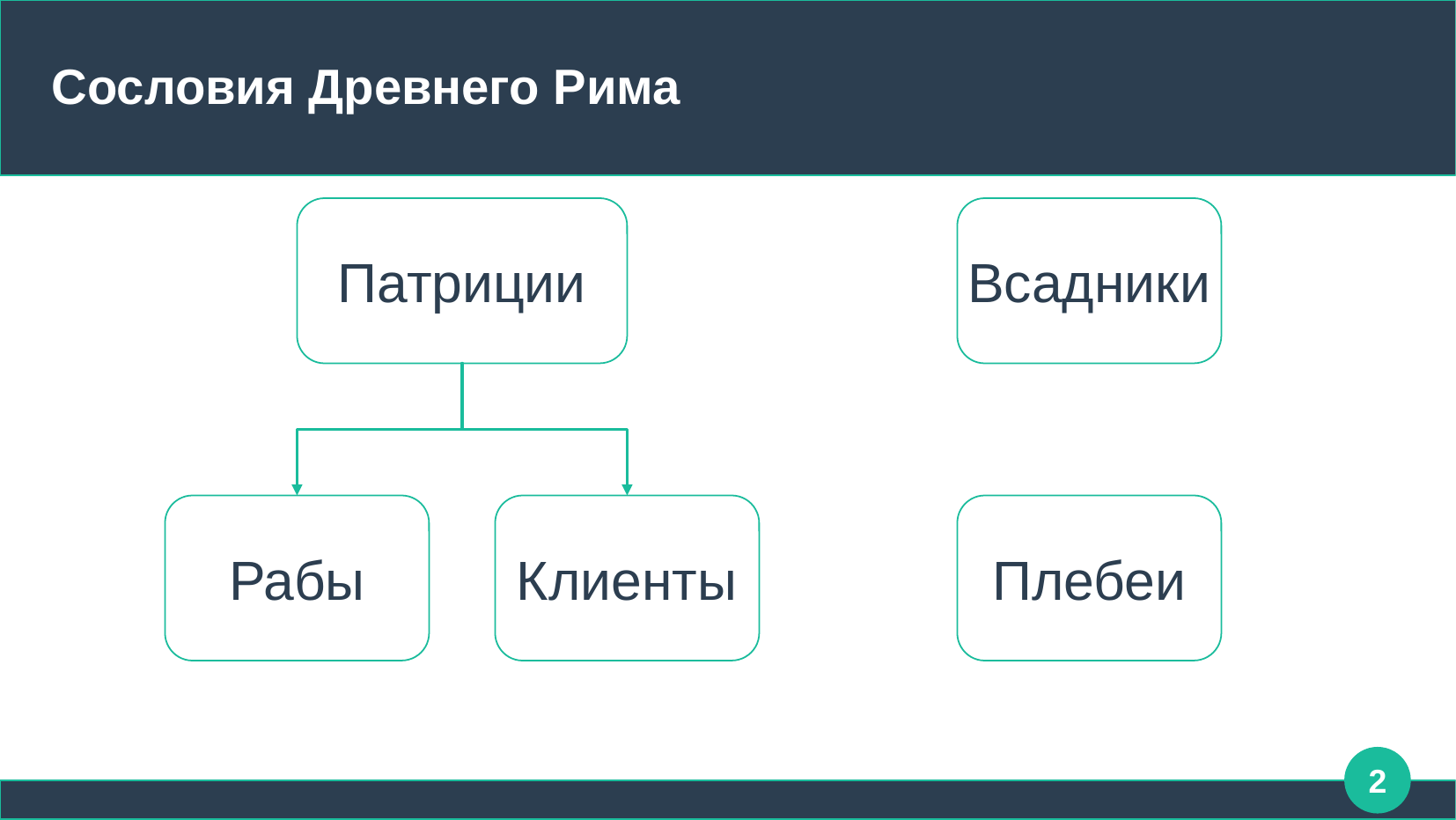

# Сословия Древнего Рима
Патриции
Всадники
Рабы
Клиенты
Плебеи
2